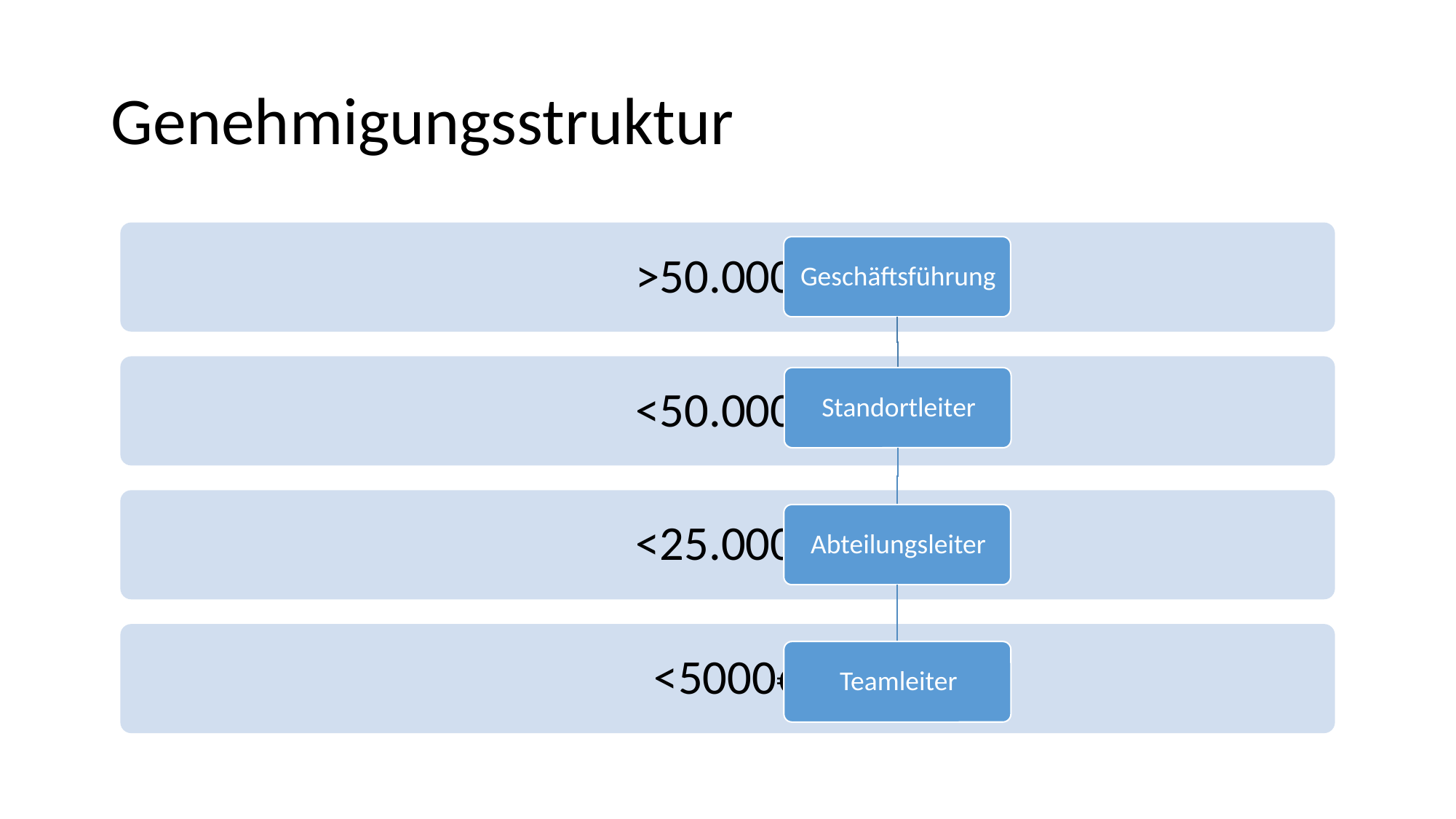

# Genehmigungsstruktur
<5000€
<25.000€
<50.000€
>50.000€
Geschäftsführung
Standortleiter
Abteilungsleiter
Teamleiter